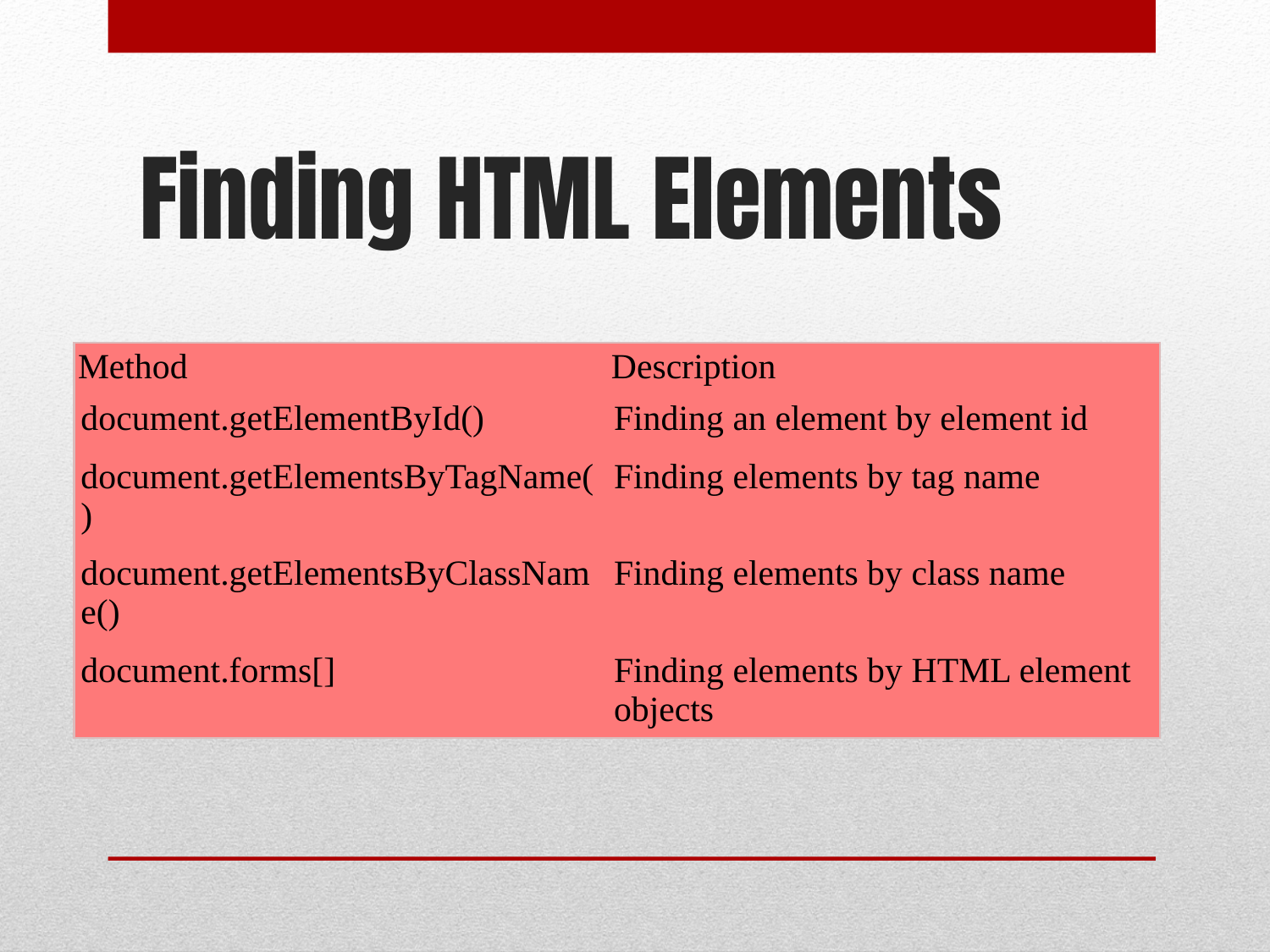

# Finding HTML Elements
| Method | Description |
| --- | --- |
| document.getElementById() | Finding an element by element id |
| document.getElementsByTagName() | Finding elements by tag name |
| document.getElementsByClassName() | Finding elements by class name |
| document.forms[] | Finding elements by HTML element objects |